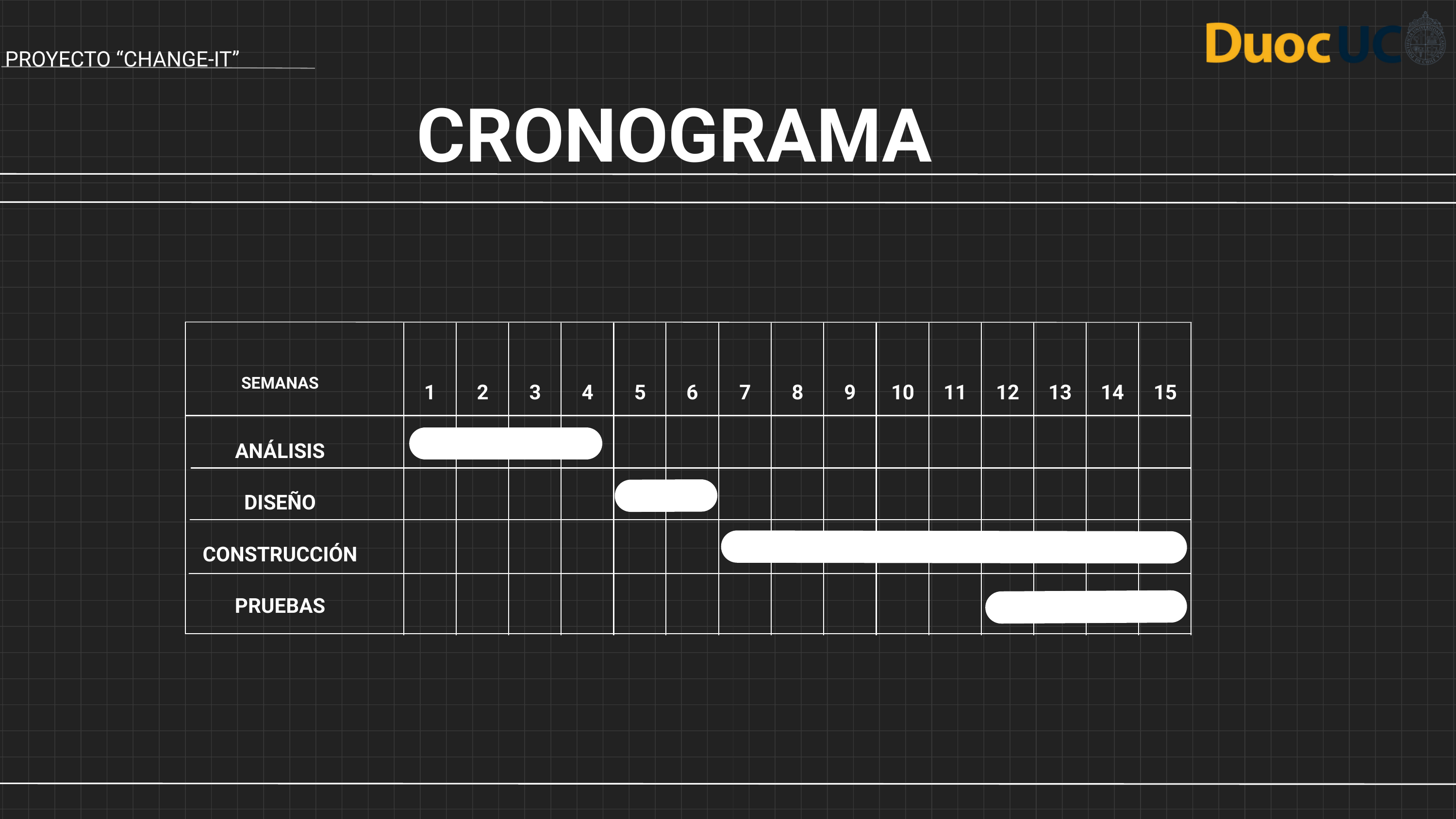

PROYECTO “CHANGE-IT”
CRONOGRAMA
SEMANAS
1
2
3
4
5
6
7
8
9
10
11
12
13
14
15
ANÁLISIS
DISEÑO
CONSTRUCCIÓN
PRUEBAS